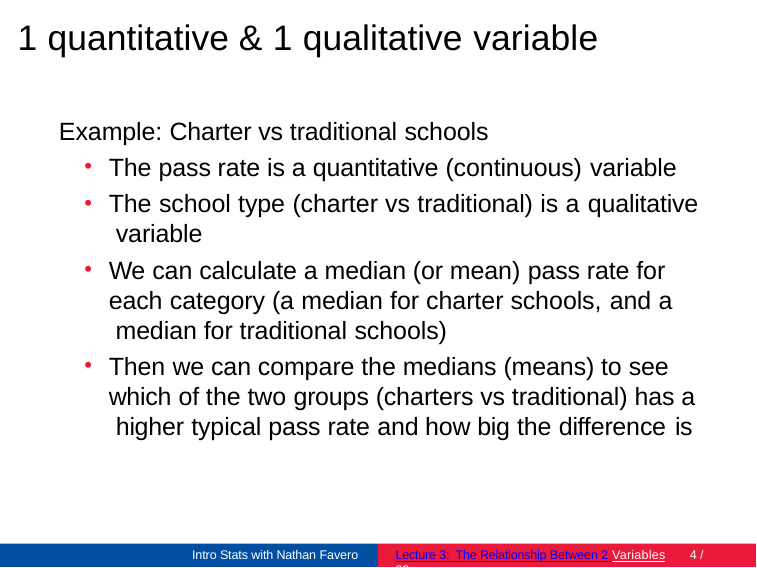

# 1 quantitative & 1 qualitative variable
Example: Charter vs traditional schools
The pass rate is a quantitative (continuous) variable
The school type (charter vs traditional) is a qualitative  variable
We can calculate a median (or mean) pass rate for  each category (a median for charter schools, and a  median for traditional schools)
Then we can compare the medians (means) to see  which of the two groups (charters vs traditional) has a  higher typical pass rate and how big the difference is

Intro Stats with Nathan Favero
Lecture 3:  The Relationship Between 2 Variables	4 / 32